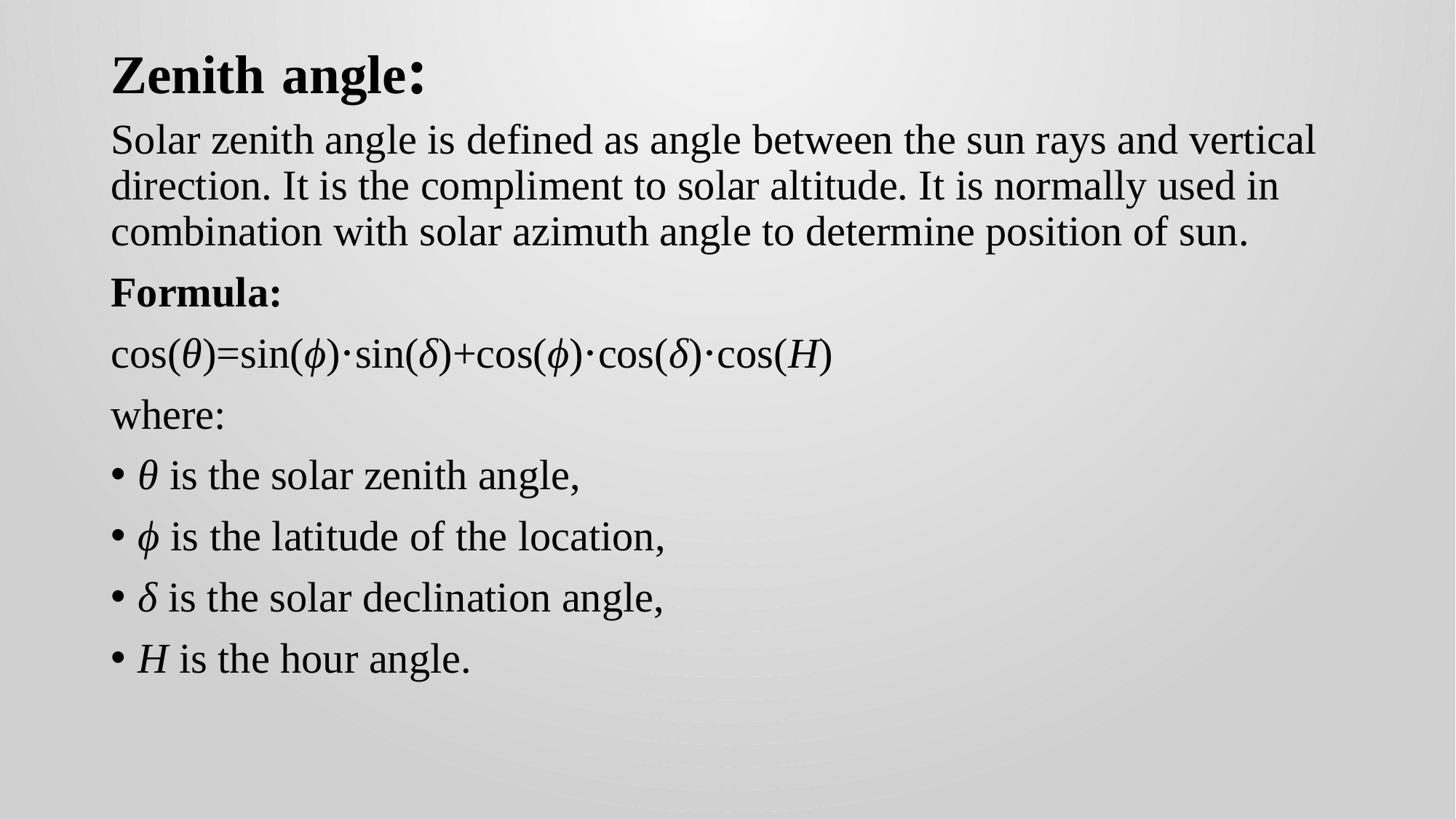

# Zenith angle:
Solar zenith angle is defined as angle between the sun rays and vertical direction. It is the compliment to solar altitude. It is normally used in combination with solar azimuth angle to determine position of sun.
Formula:
cos(θ)=sin(ϕ)⋅sin(δ)+cos(ϕ)⋅cos(δ)⋅cos(H)
where:
θ is the solar zenith angle,
ϕ is the latitude of the location,
δ is the solar declination angle,
H is the hour angle.